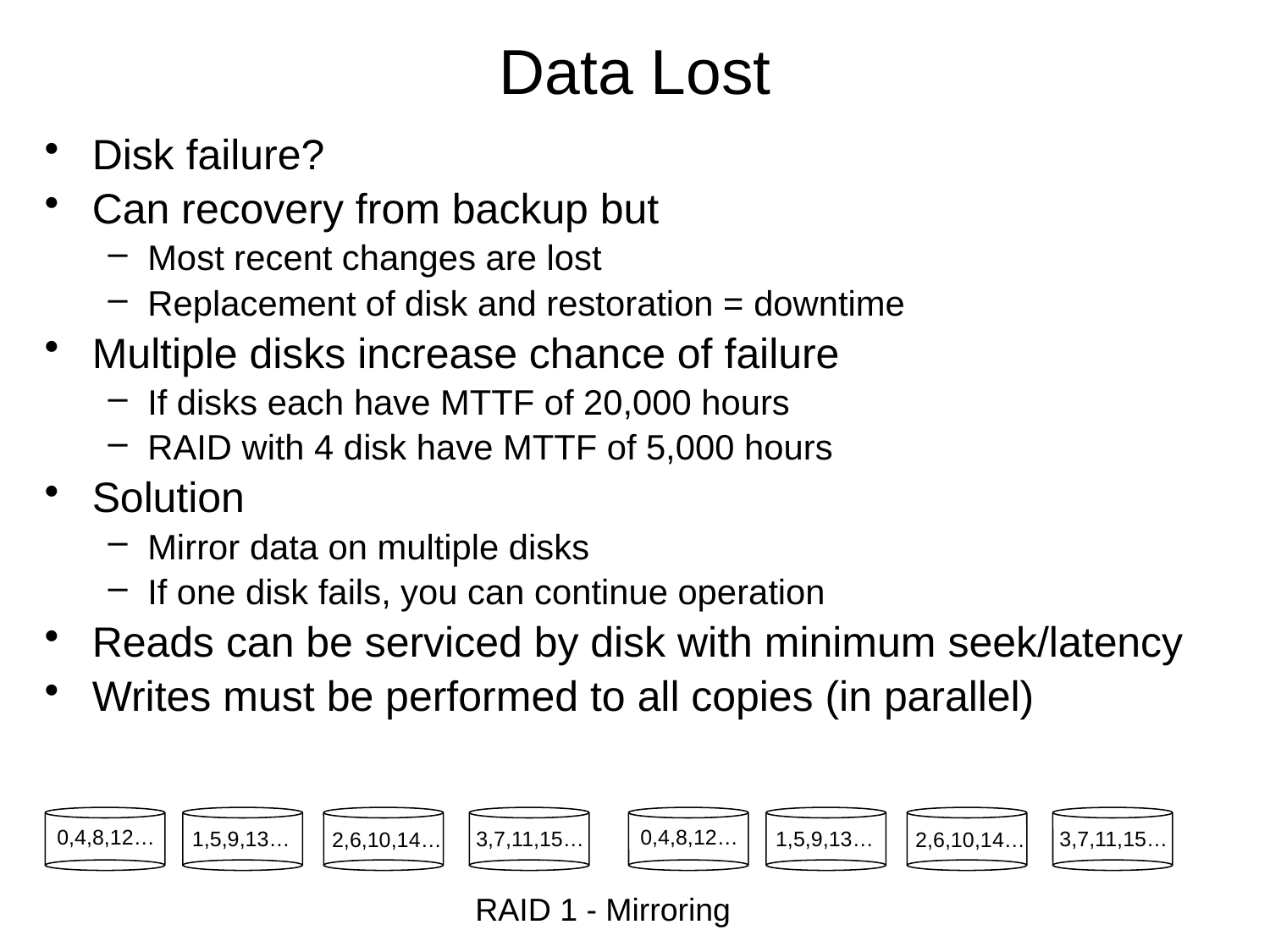

# Data Lost
Disk failure?
Can recovery from backup but
Most recent changes are lost
Replacement of disk and restoration = downtime
Multiple disks increase chance of failure
If disks each have MTTF of 20,000 hours
RAID with 4 disk have MTTF of 5,000 hours
Solution
Mirror data on multiple disks
If one disk fails, you can continue operation
Reads can be serviced by disk with minimum seek/latency
Writes must be performed to all copies (in parallel)

0,4,8,12…

1,5,9,13…

2,6,10,14…

3,7,11,15…

0,4,8,12…

1,5,9,13…

2,6,10,14…

3,7,11,15…
RAID 1 - Mirroring